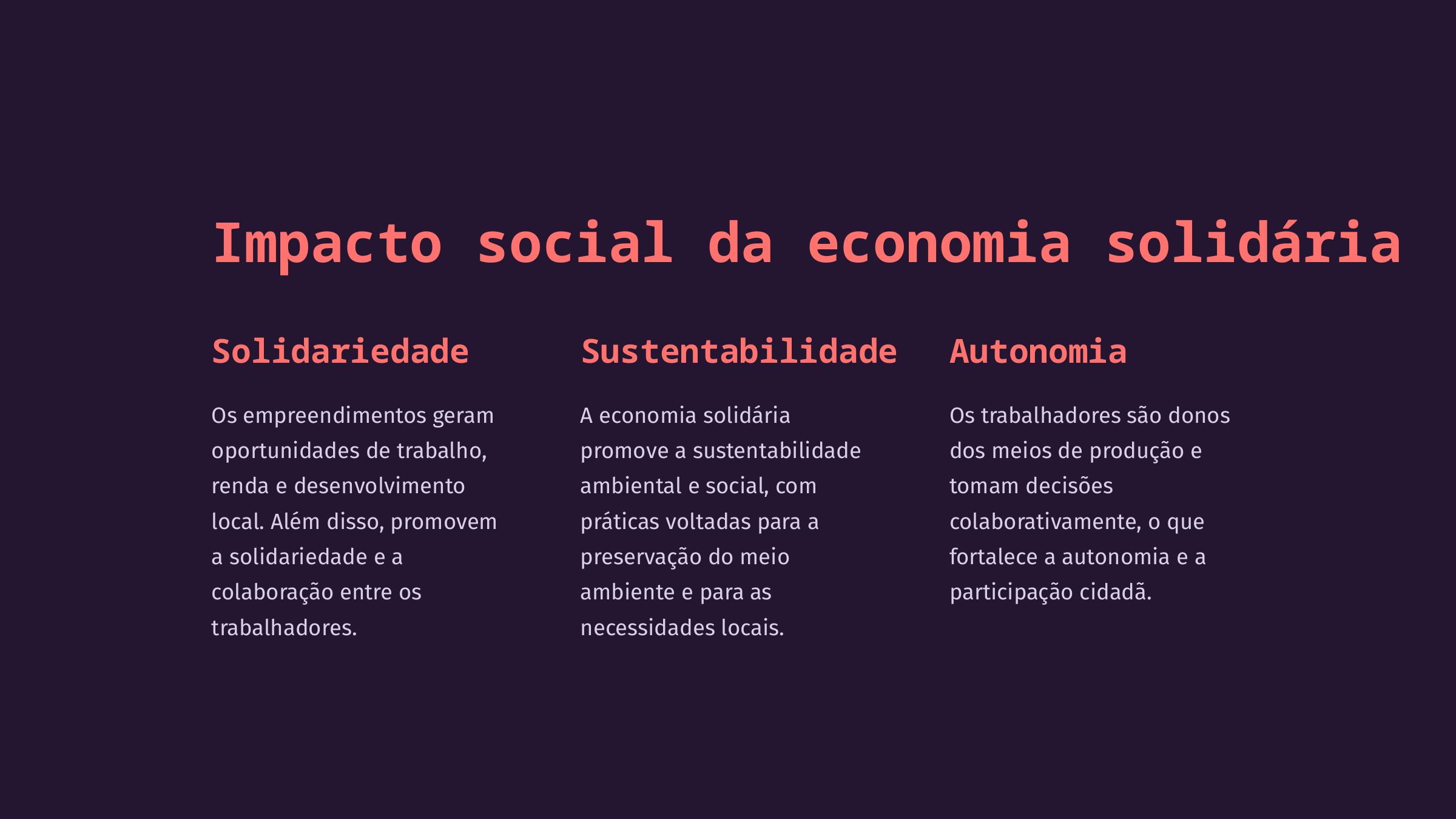

Impacto social da economia solidária
Solidariedade
Sustentabilidade
Autonomia
Os empreendimentos geram oportunidades de trabalho, renda e desenvolvimento local. Além disso, promovem a solidariedade e a colaboração entre os trabalhadores.
A economia solidária promove a sustentabilidade ambiental e social, com práticas voltadas para a preservação do meio ambiente e para as necessidades locais.
Os trabalhadores são donos dos meios de produção e tomam decisões colaborativamente, o que fortalece a autonomia e a participação cidadã.